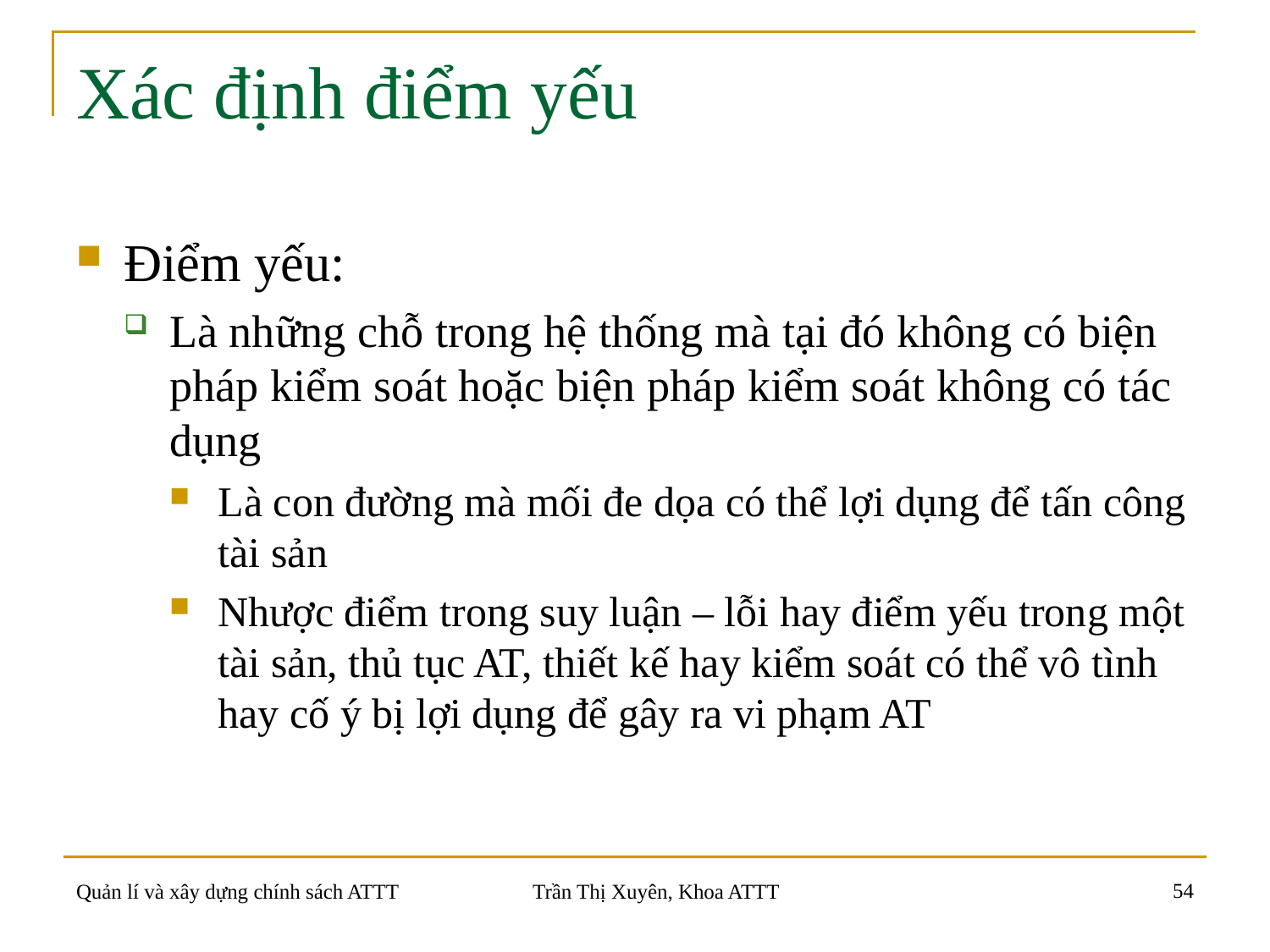

# Xác định điểm yếu
Điểm yếu:
Là những chỗ trong hệ thống mà tại đó không có biện pháp kiểm soát hoặc biện pháp kiểm soát không có tác dụng
Là con đường mà mối đe dọa có thể lợi dụng để tấn công tài sản
Nhược điểm trong suy luận – lỗi hay điểm yếu trong một tài sản, thủ tục AT, thiết kế hay kiểm soát có thể vô tình hay cố ý bị lợi dụng để gây ra vi phạm AT
54
Quản lí và xây dựng chính sách ATTT
Trần Thị Xuyên, Khoa ATTT